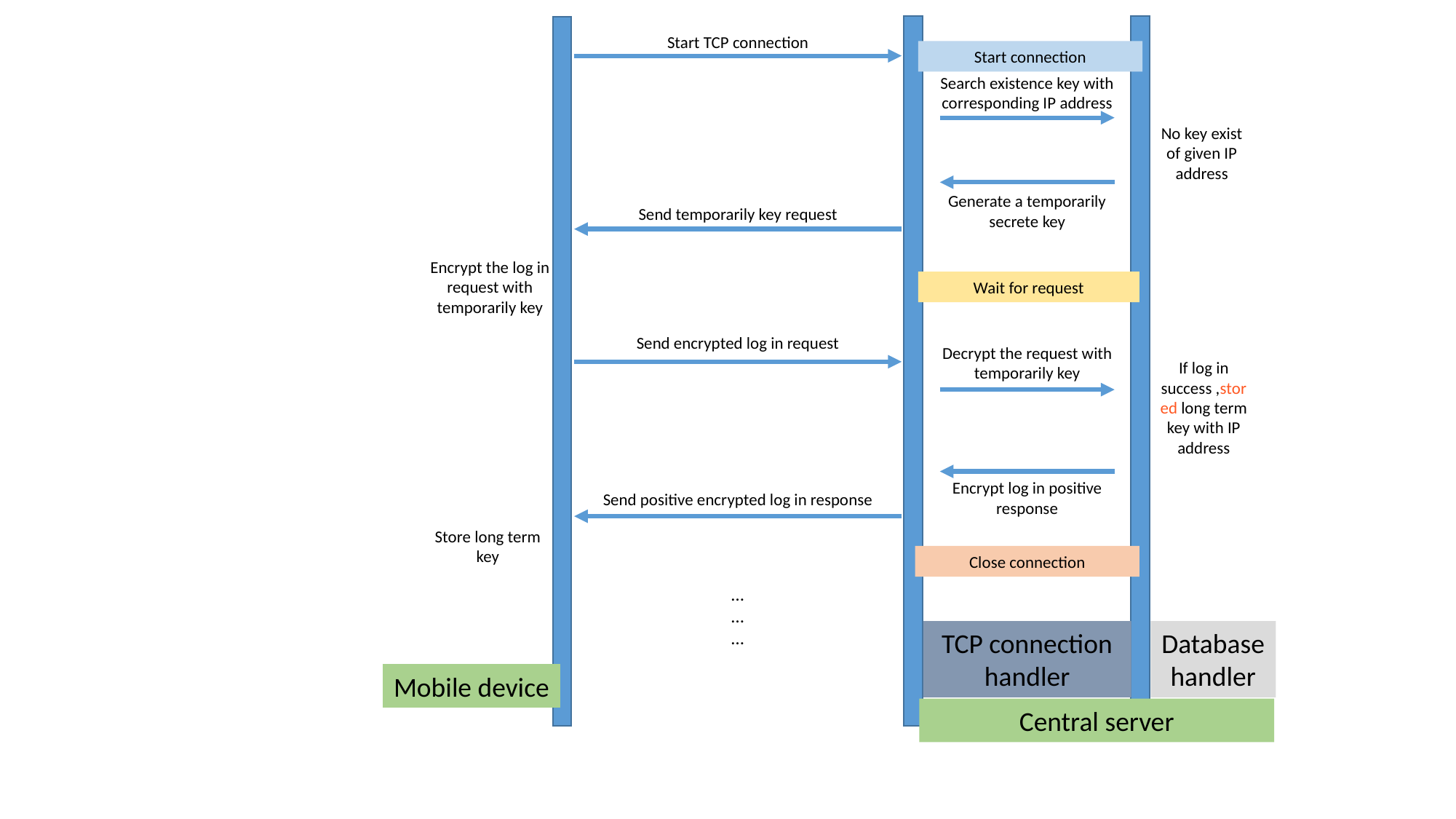

Start TCP connection
Start connection
Search existence key with corresponding IP address
No key exist of given IP address
Generate a temporarily secrete key
Send temporarily key request
Encrypt the log in request with temporarily key
Wait for request
Send encrypted log in request
Decrypt the request with temporarily key
If log in success ,stored long term key with IP address
Encrypt log in positive response
Send positive encrypted log in response
Store long term key
Close connection
…
…
…
TCP connection
handler
Database
handler
Mobile device
Central server